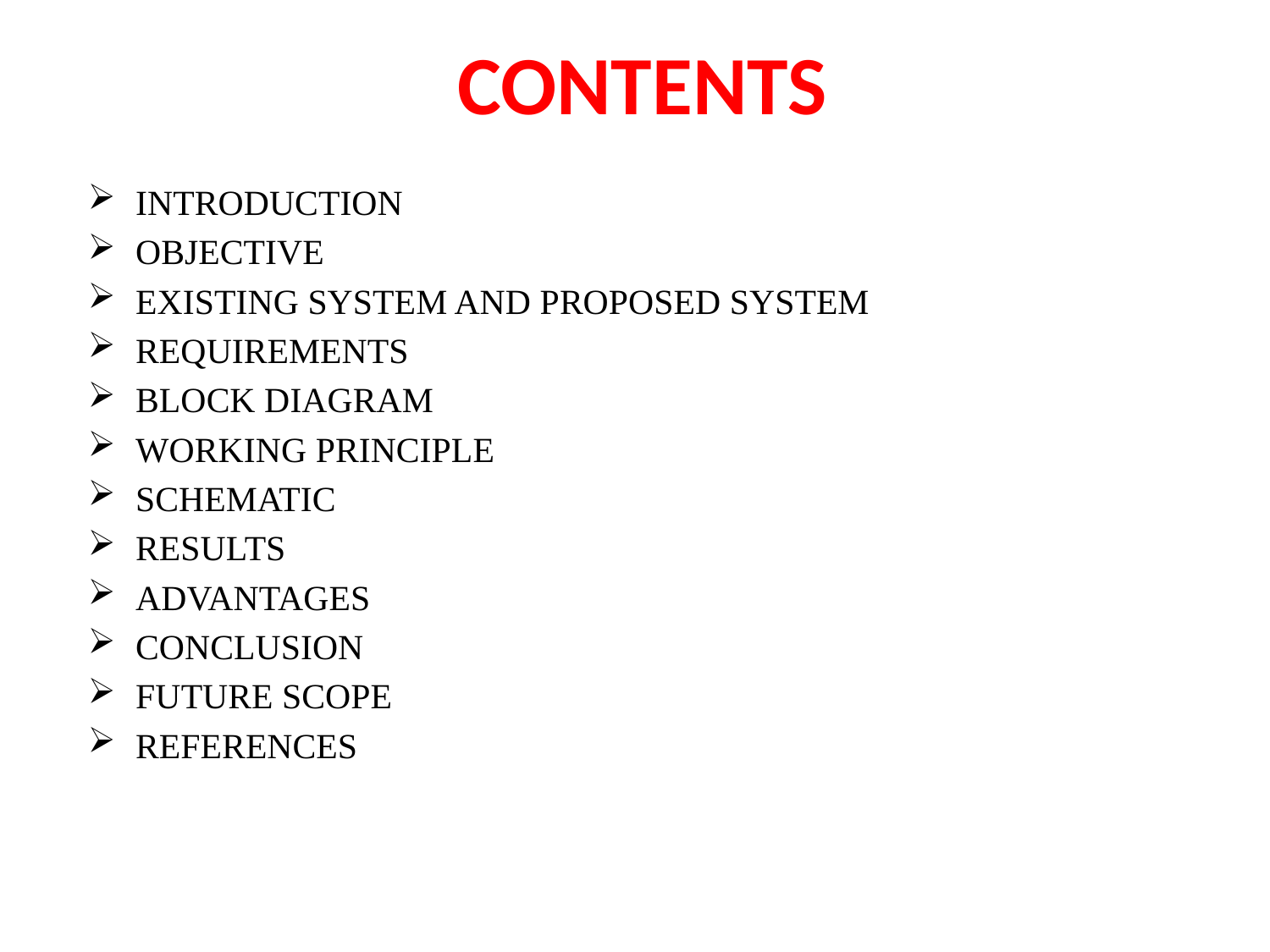

# CONTENTS
INTRODUCTION
OBJECTIVE
EXISTING SYSTEM AND PROPOSED SYSTEM
REQUIREMENTS
BLOCK DIAGRAM
WORKING PRINCIPLE
SCHEMATIC
RESULTS
ADVANTAGES
CONCLUSION
FUTURE SCOPE
REFERENCES